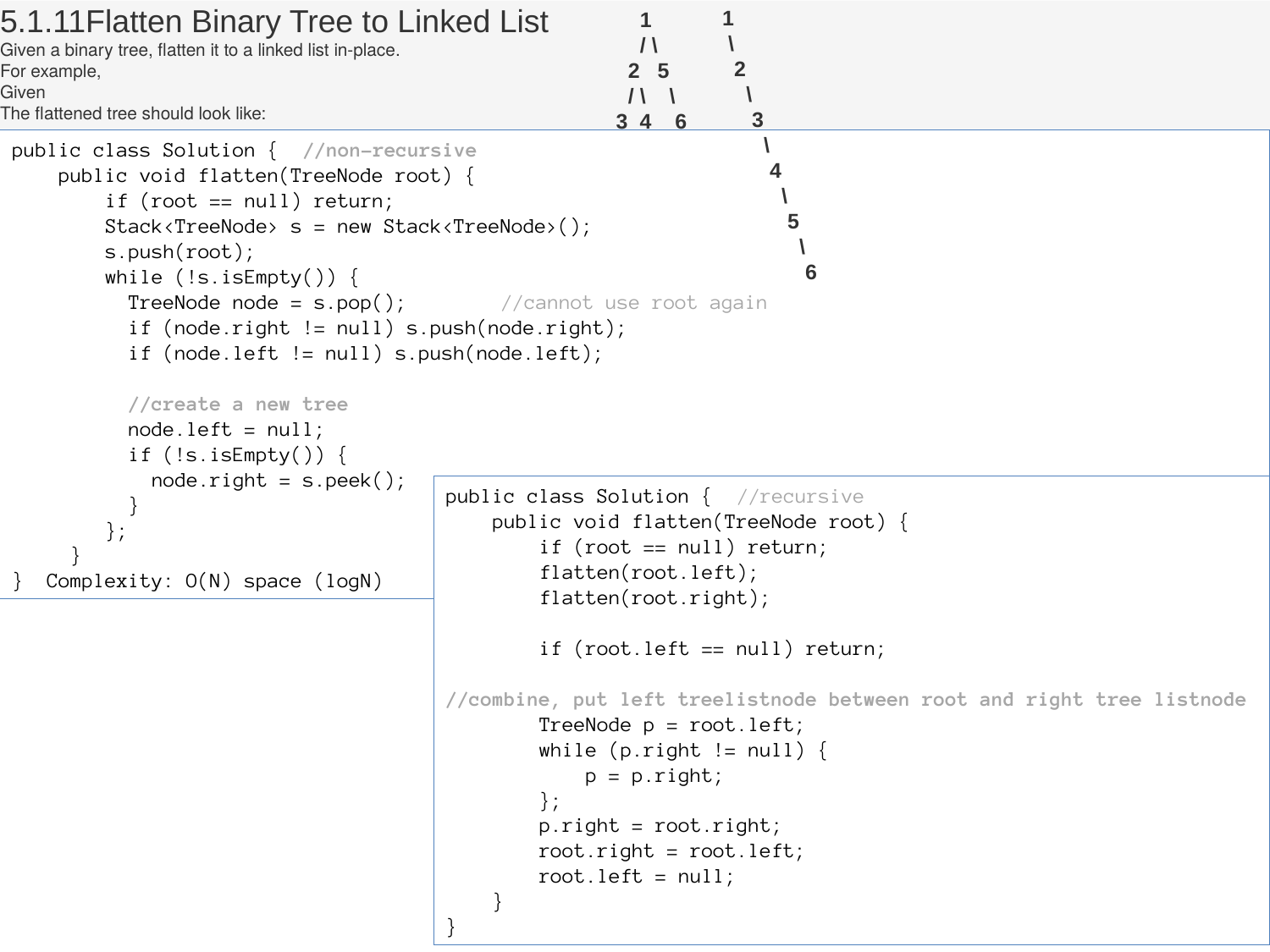

5.1.11Flatten Binary Tree to Linked List
Given a binary tree, flatten it to a linked list in-place.
For example,
Given
The flattened tree should look like:
    1
    / \
  2   5
  / \    \
3  4    6
1
 \
  2
    \
     3
       \
        4
          \
           5
             \
              6
public class Solution {  //non-recursive
    public void flatten(TreeNode root) {
        if (root == null) return;
        Stack<TreeNode> s = new Stack<TreeNode>();
        s.push(root);
        while (!s.isEmpty()) {
          TreeNode node = s.pop();        //cannot use root again
          if (node.right != null) s.push(node.right);
          if (node.left != null) s.push(node.left);

          //create a new tree
          node.left = null;
          if (!s.isEmpty()) {
            node.right = s.peek();
          }
        };
     }
}  Complexity: O(N) space (logN)
public class Solution {  //recursive
    public void flatten(TreeNode root) {
        if (root == null) return;
        flatten(root.left);
        flatten(root.right);

        if (root.left == null) return;

//combine, put left treelistnode between root and right tree listnode
        TreeNode p = root.left;
        while (p.right != null) {
            p = p.right;
        };
        p.right = root.right;
        root.right = root.left;
        root.left = null;
    }
}